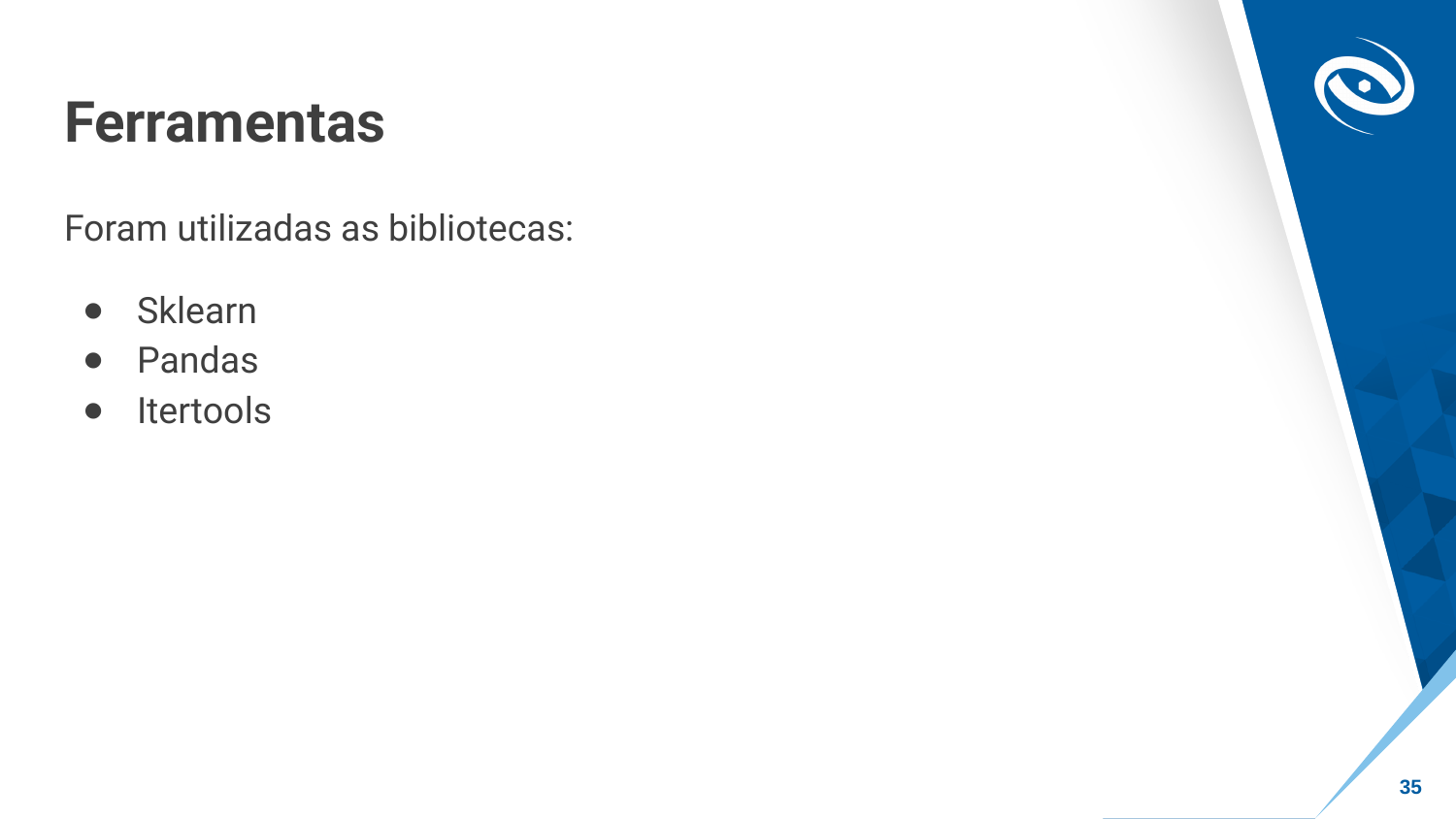

# Ferramentas
Foram utilizadas as bibliotecas:
Sklearn
Pandas
Itertools
35